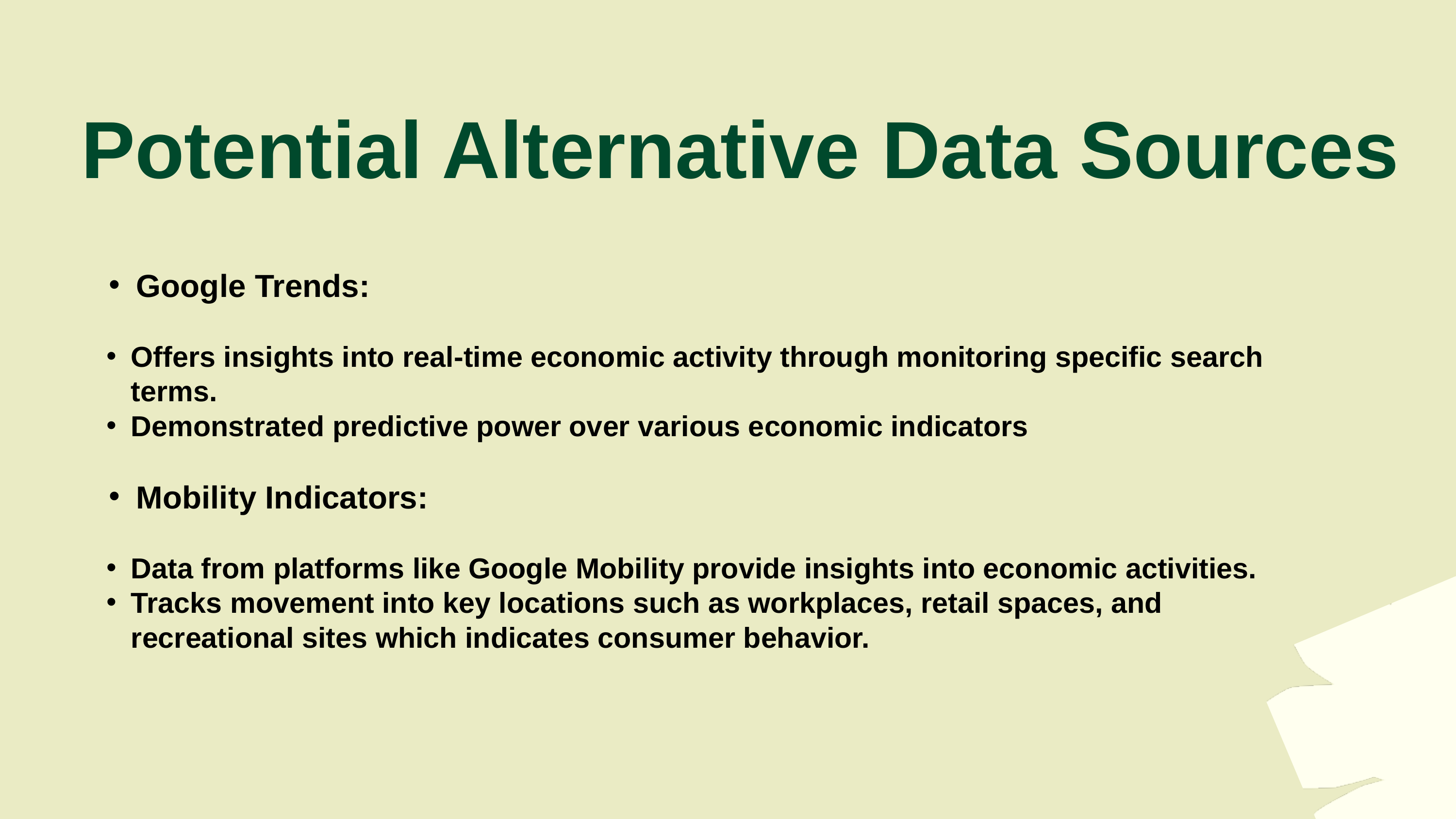

Potential Alternative Data Sources
Google Trends:

Offers insights into real-time economic activity through monitoring specific search terms.
Demonstrated predictive power over various economic indicators

Mobility Indicators:

Data from platforms like Google Mobility provide insights into economic activities.
Tracks movement into key locations such as workplaces, retail spaces, and recreational sites which indicates consumer behavior.